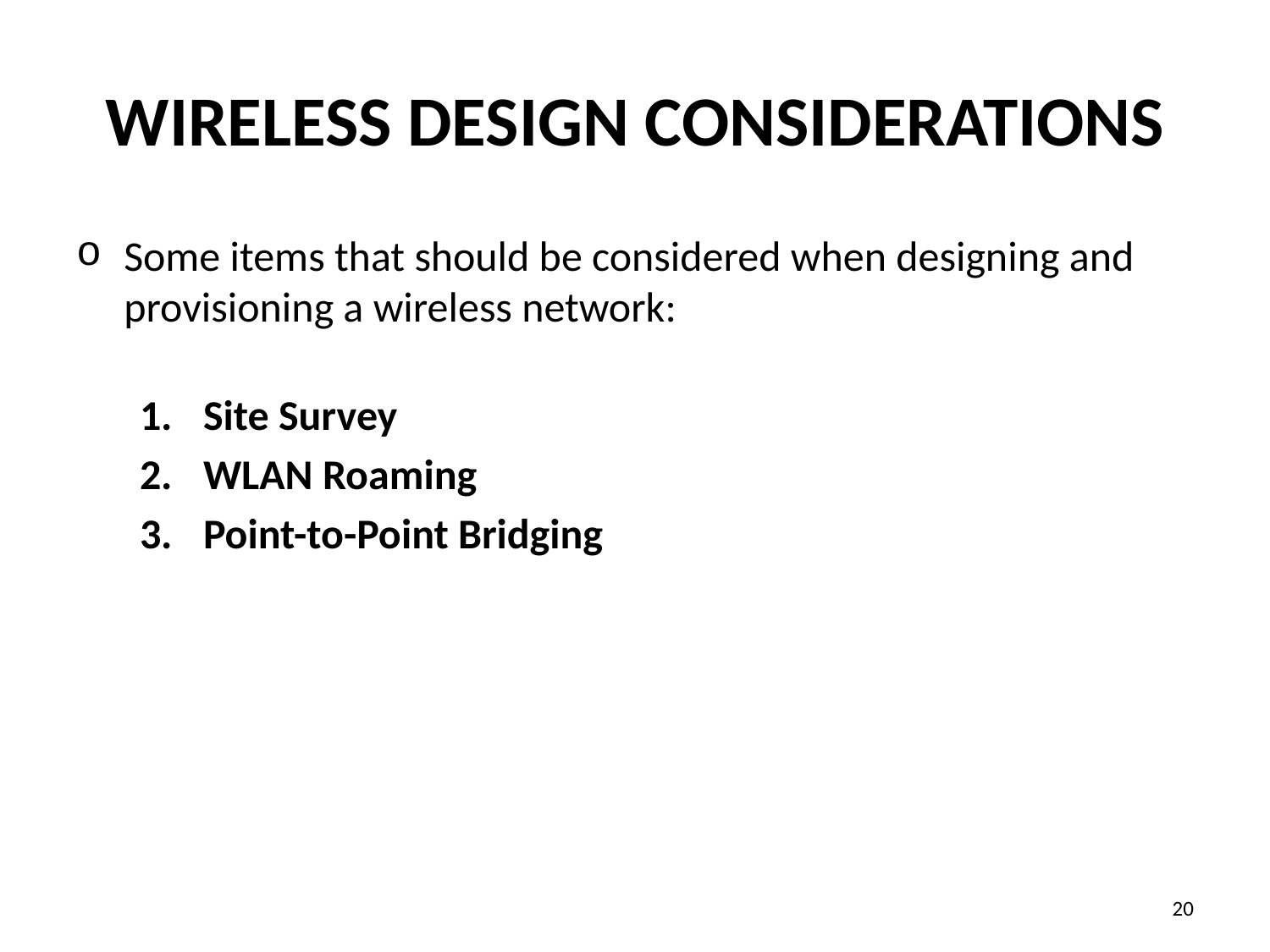

# Wireless Design Considerations
Some items that should be considered when designing and provisioning a wireless network:

Site Survey
WLAN Roaming
Point-to-Point Bridging

20